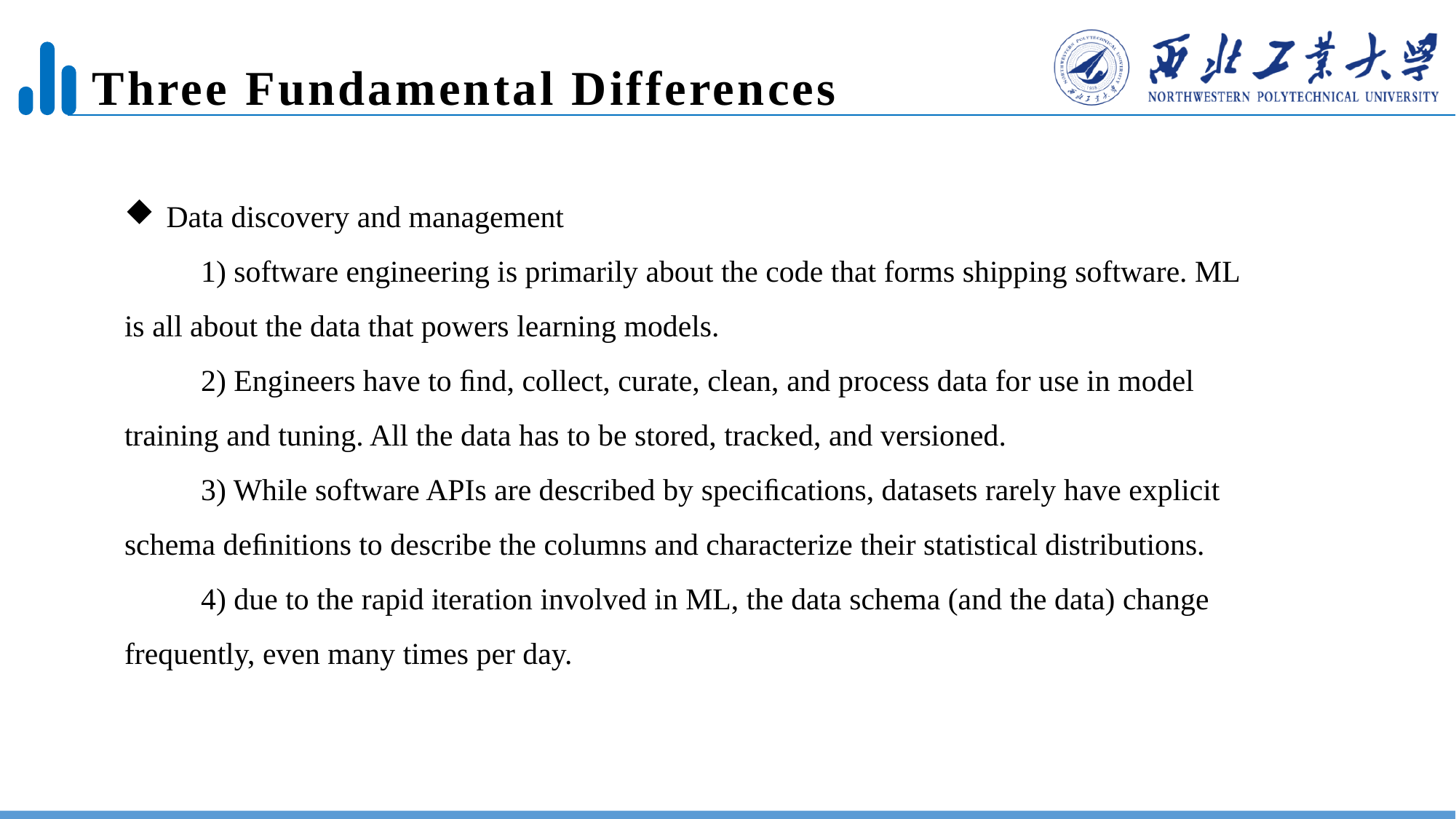

# Three Fundamental Differences
 Data discovery and management
          1) software engineering is primarily about the code that forms shipping software. ML is all about the data that powers learning models.
          2) Engineers have to ﬁnd, collect, curate, clean, and process data for use in model training and tuning. All the data has to be stored, tracked, and versioned.
          3) While software APIs are described by speciﬁcations, datasets rarely have explicit schema deﬁnitions to describe the columns and characterize their statistical distributions.
          4) due to the rapid iteration involved in ML, the data schema (and the data) change frequently, even many times per day.